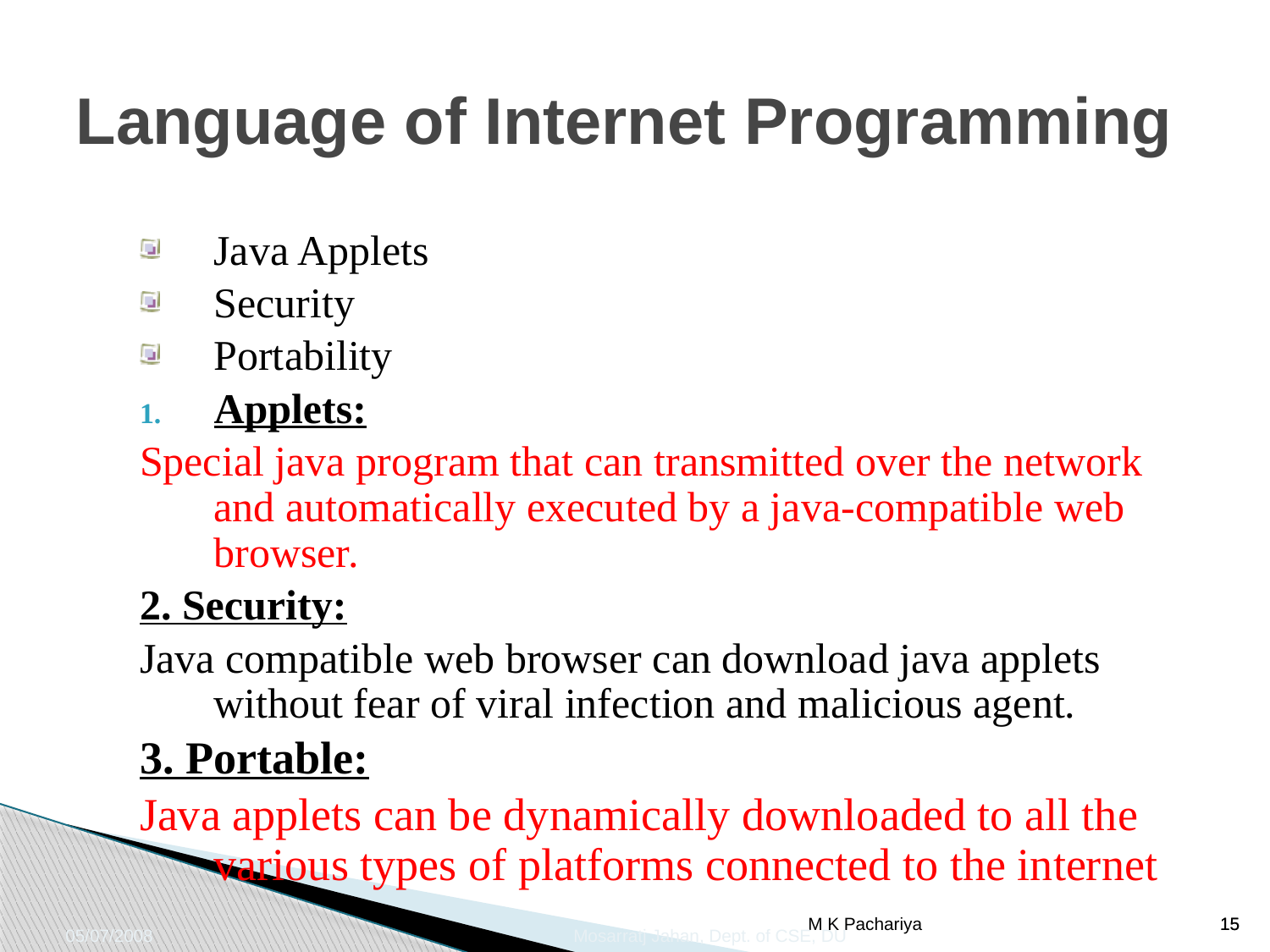

# Language of Internet Programming
Java Applets
Security
Portability
Applets:
Special java program that can transmitted over the network and automatically executed by a java-compatible web browser.
2. Security:
Java compatible web browser can download java applets without fear of viral infection and malicious agent.
3. Portable:
Java applets can be dynamically downloaded to all the various types of platforms connected to the internet
05/07/2008				Mosarratj Jahan, Dept. of CSE, DU
M K Pachariya

15
15